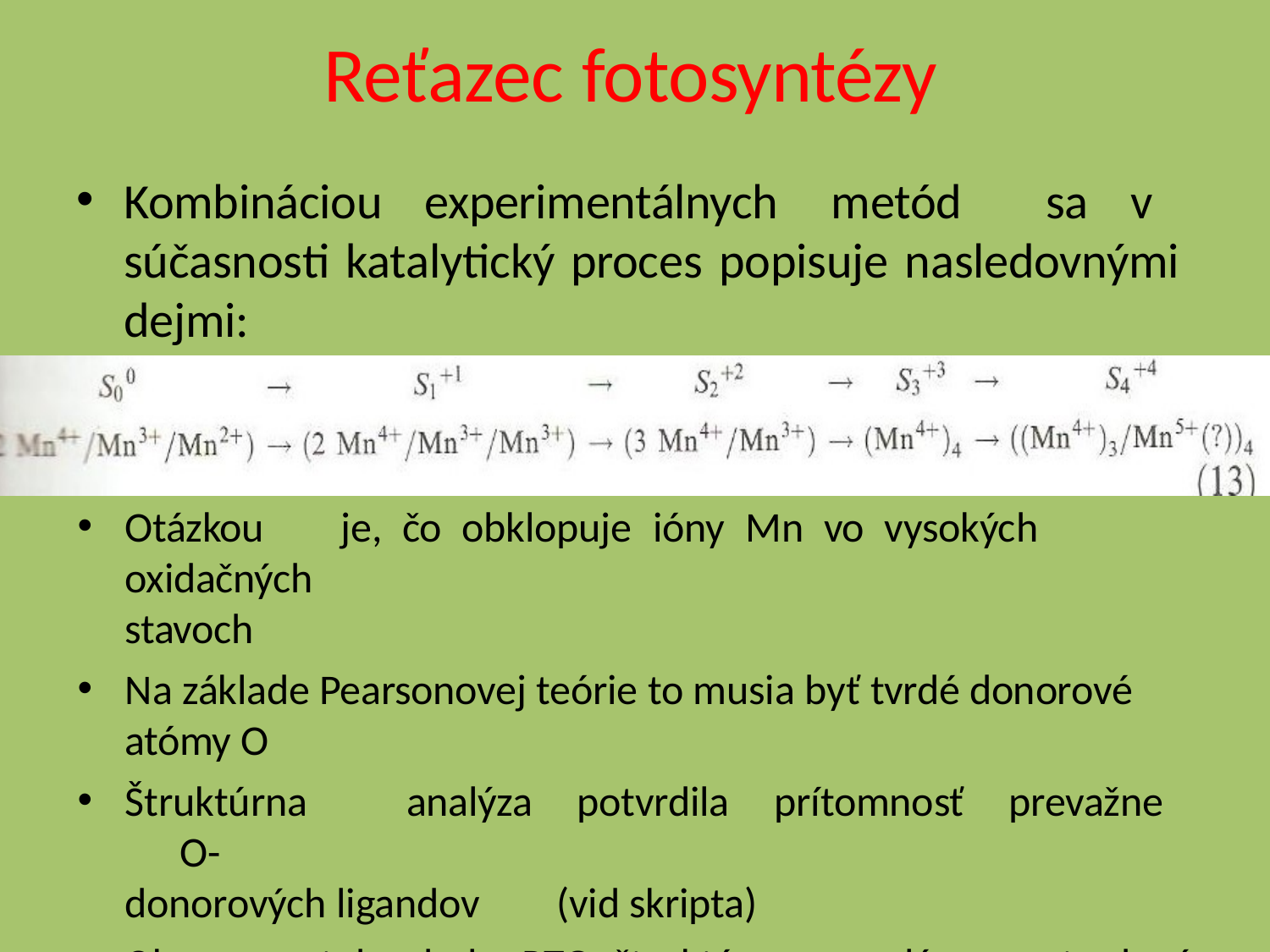

# Reťazec fotosyntézy
Kombináciou experimentálnych metód  sa v  súčasnosti katalytický proces popisuje nasledovnými  dejmi:

Otázkou	je,	čo	obklopuje	ióny	Mn	vo	vysokých	oxidačných
stavoch
Na základe Pearsonovej teórie to musia byť tvrdé donorové  atómy O
Štruktúrna	analýza	potvrdila	prítomnosť	prevažne	O-
donorových ligandov	(vid skripta)
Okrem	toho	bola	RTG	štruktúrnou	analýzou	potvrdená	aj
prítomnosť Ca2+ iónu